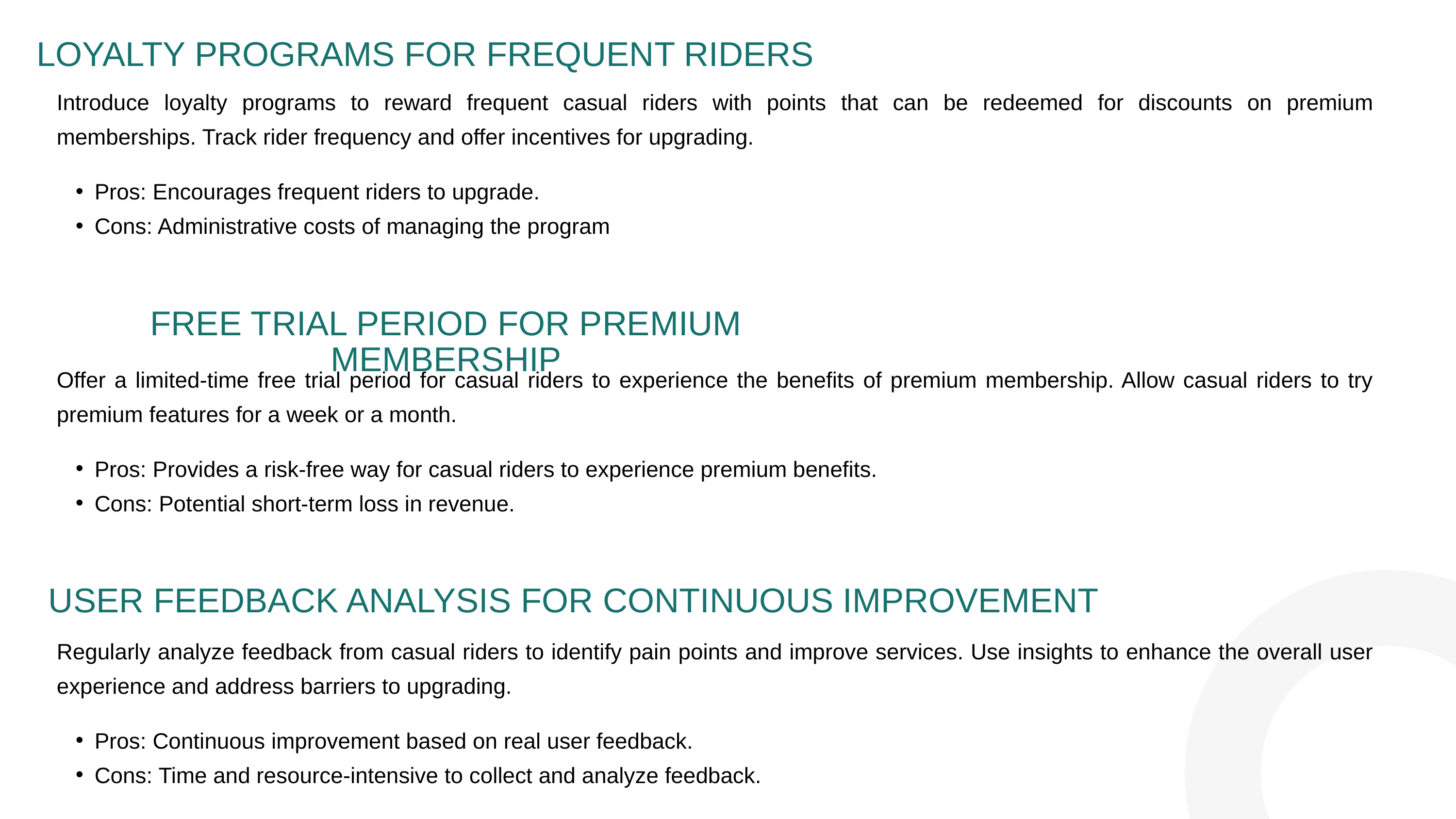

LOYALTY PROGRAMS FOR FREQUENT RIDERS
Introduce loyalty programs to reward frequent casual riders with points that can be redeemed for discounts on premium memberships. Track rider frequency and offer incentives for upgrading.

Pros: Encourages frequent riders to upgrade.
Cons: Administrative costs of managing the program
FREE TRIAL PERIOD FOR PREMIUM MEMBERSHIP
Offer a limited-time free trial period for casual riders to experience the benefits of premium membership. Allow casual riders to try premium features for a week or a month.

Pros: Provides a risk-free way for casual riders to experience premium benefits.
Cons: Potential short-term loss in revenue.
 USER FEEDBACK ANALYSIS FOR CONTINUOUS IMPROVEMENT

Regularly analyze feedback from casual riders to identify pain points and improve services. Use insights to enhance the overall user experience and address barriers to upgrading.

Pros: Continuous improvement based on real user feedback.
Cons: Time and resource-intensive to collect and analyze feedback.